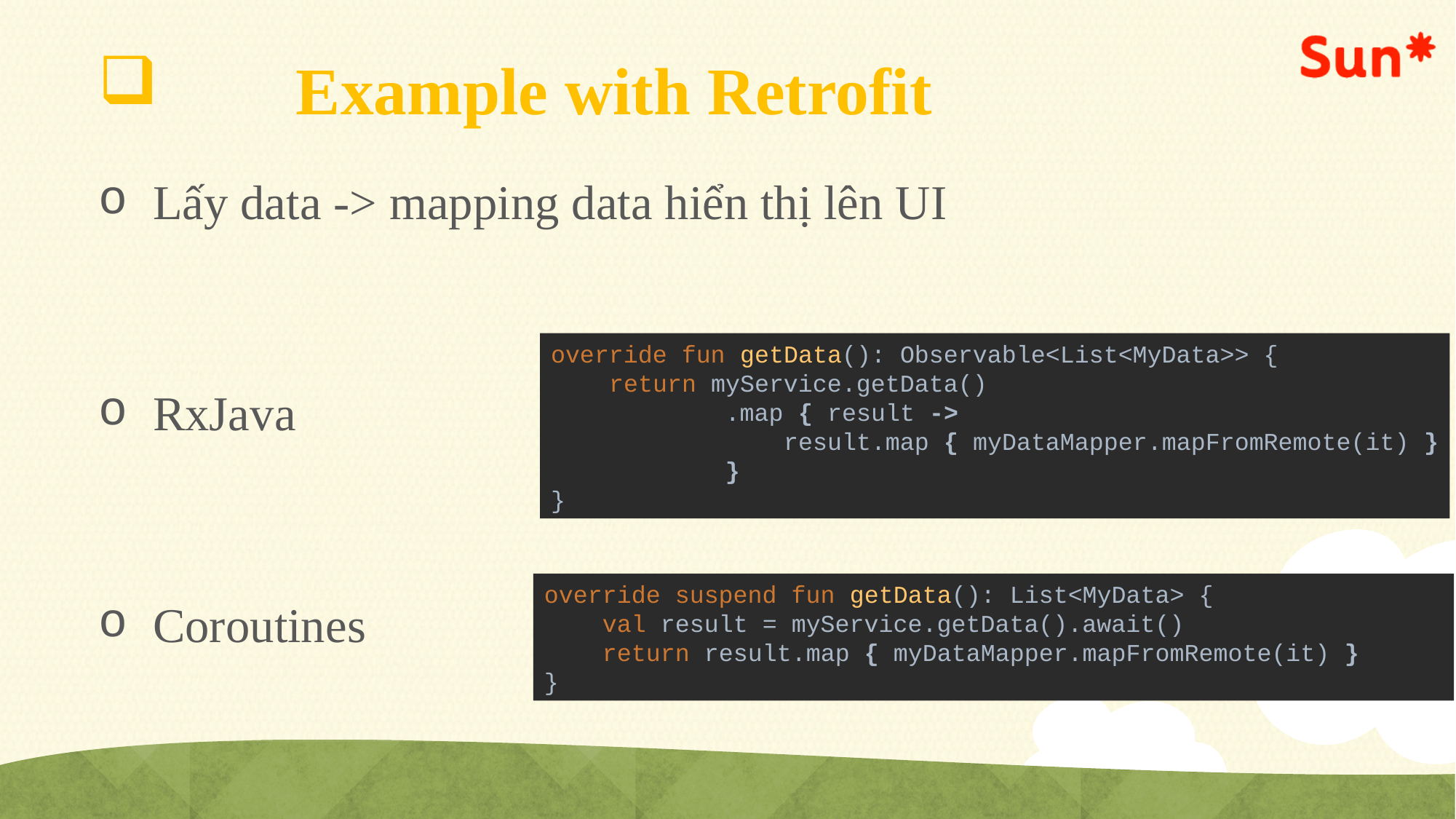

# Example with Retrofit
Lấy data -> mapping data hiển thị lên UI

RxJava

Coroutines
override fun getData(): Observable<List<MyData>> {
    return myService.getData()
            .map { result ->
                result.map { myDataMapper.mapFromRemote(it) }
            }
}
override suspend fun getData(): List<MyData> {
    val result = myService.getData().await()
    return result.map { myDataMapper.mapFromRemote(it) }
}